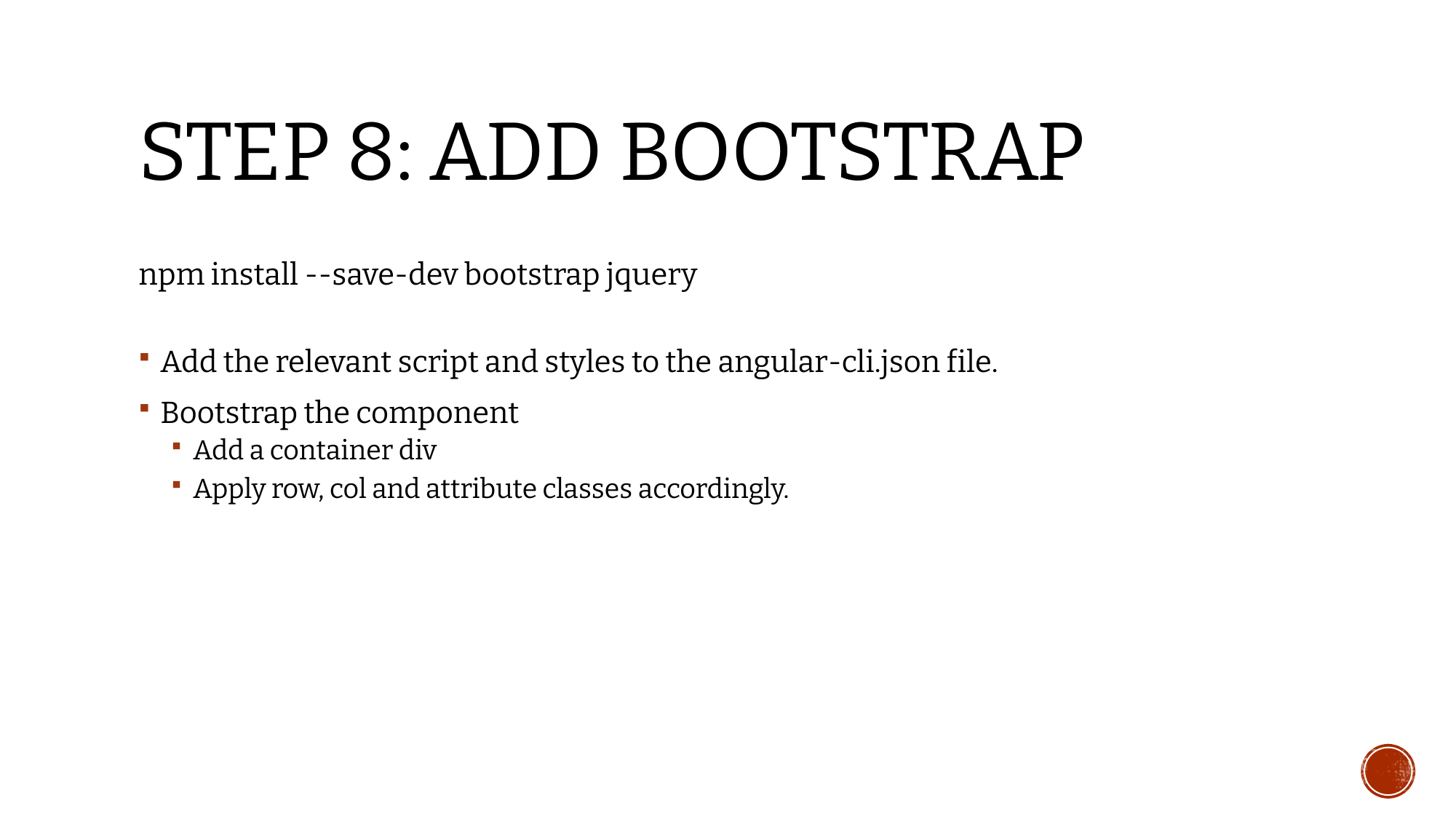

# Step 8: Add BootStrap
npm install --save-dev bootstrap jquery
Add the relevant script and styles to the angular-cli.json file.
Bootstrap the component
Add a container div
Apply row, col and attribute classes accordingly.